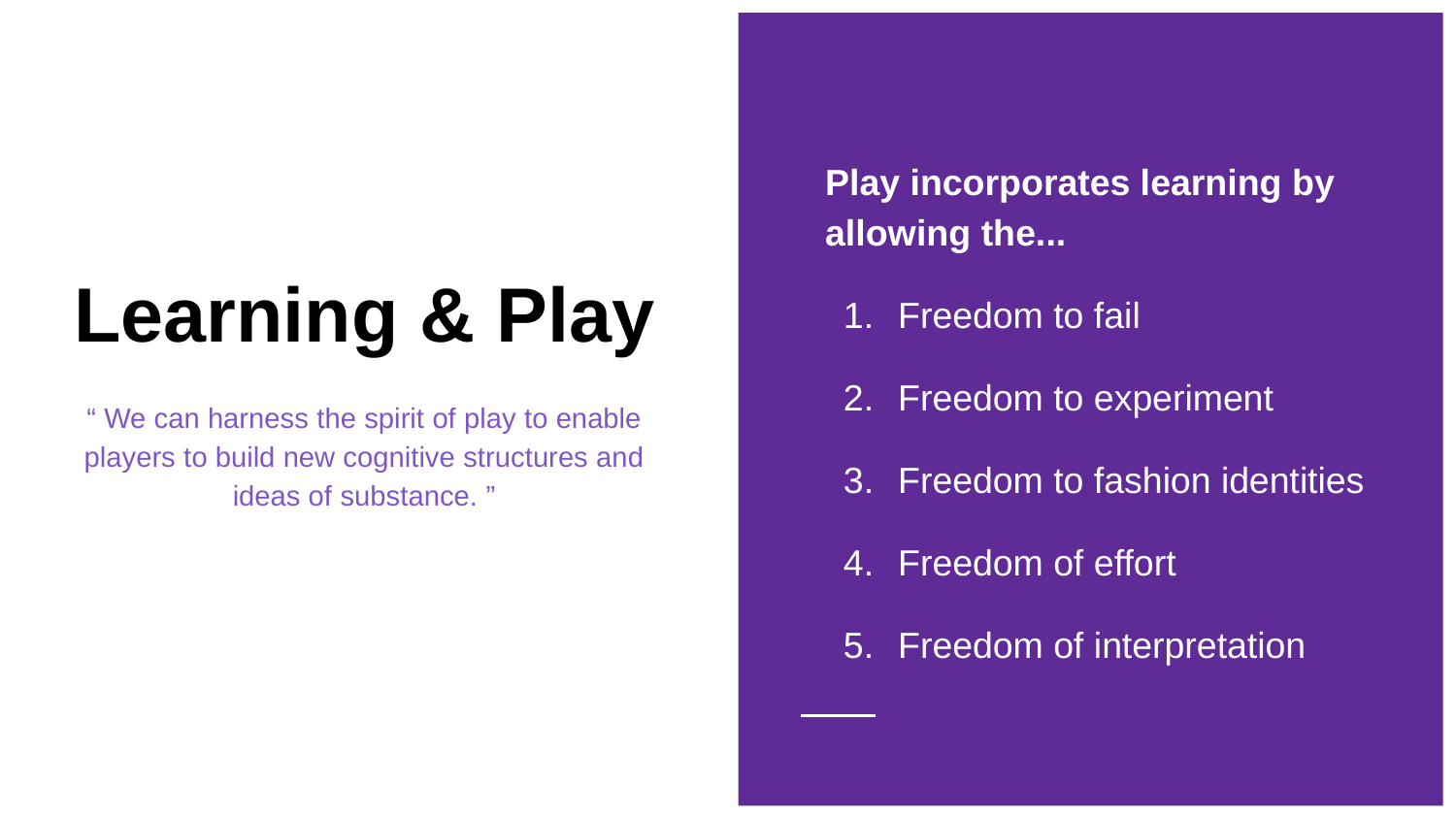

Play incorporates learning by allowing the...
Freedom to fail
Freedom to experiment
Freedom to fashion identities
Freedom of effort
Freedom of interpretation
# Learning & Play
“ We can harness the spirit of play to enable players to build new cognitive structures and ideas of substance. ”